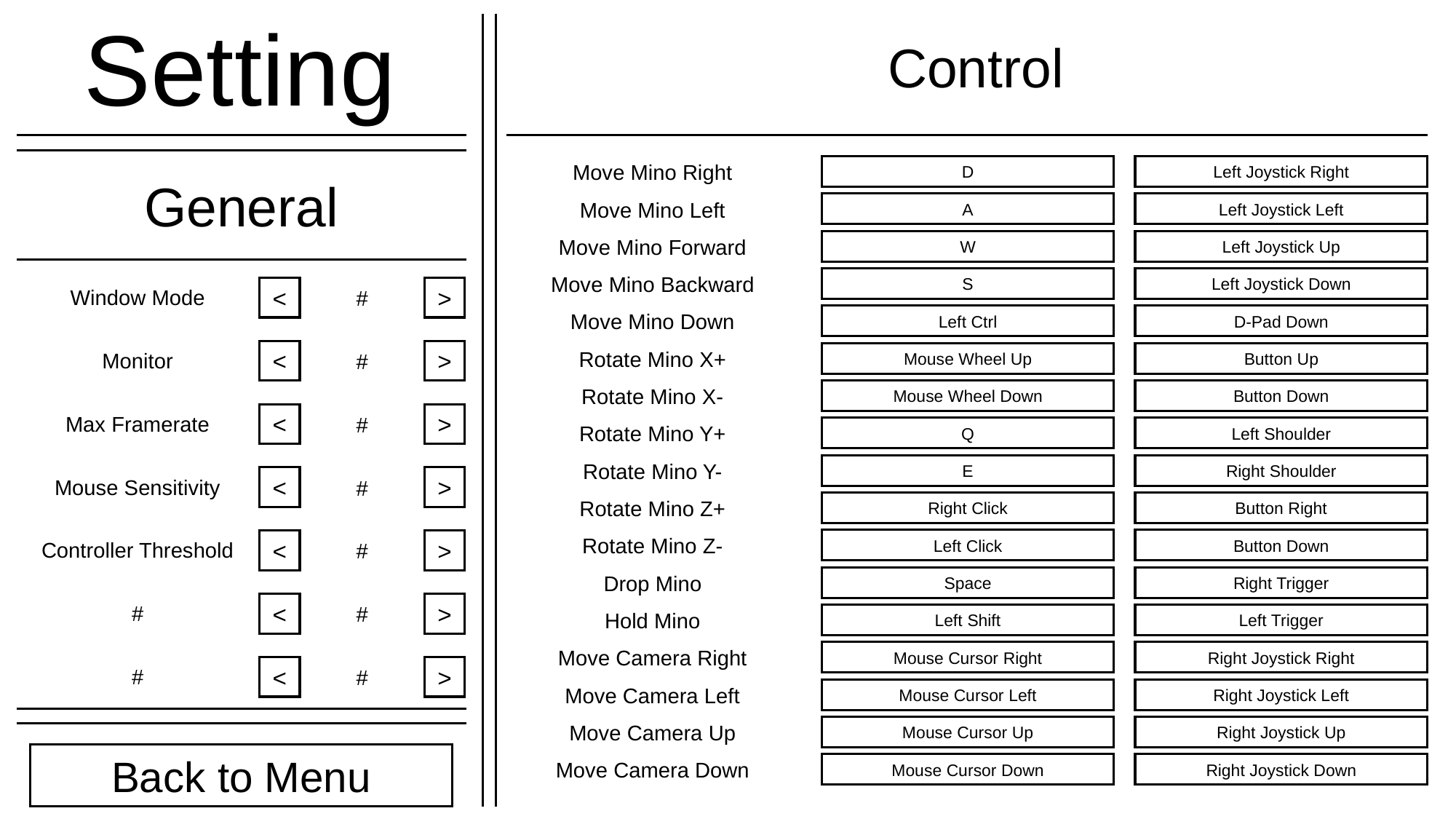

Setting
Control
Move Mino Right
D
Left Joystick Right
General
Move Mino Left
A
Left Joystick Left
Move Mino Forward
W
Left Joystick Up
Move Mino Backward
S
Left Joystick Down
<
>
Window Mode
#
Move Mino Down
Left Ctrl
D-Pad Down
Rotate Mino X+
<
>
Monitor
#
Mouse Wheel Up
Button Up
Rotate Mino X-
Mouse Wheel Down
Button Down
<
>
Max Framerate
#
Rotate Mino Y+
Q
Left Shoulder
Rotate Mino Y-
E
Right Shoulder
<
>
Mouse Sensitivity
#
Rotate Mino Z+
Right Click
Button Right
Rotate Mino Z-
Left Click
Button Down
<
>
Controller Threshold
#
Drop Mino
Space
Right Trigger
<
>
#
#
Hold Mino
Left Shift
Left Trigger
Move Camera Right
Mouse Cursor Right
Right Joystick Right
<
>
#
#
Move Camera Left
Mouse Cursor Left
Right Joystick Left
Move Camera Up
Mouse Cursor Up
Right Joystick Up
Back to Menu
Move Camera Down
Mouse Cursor Down
Right Joystick Down